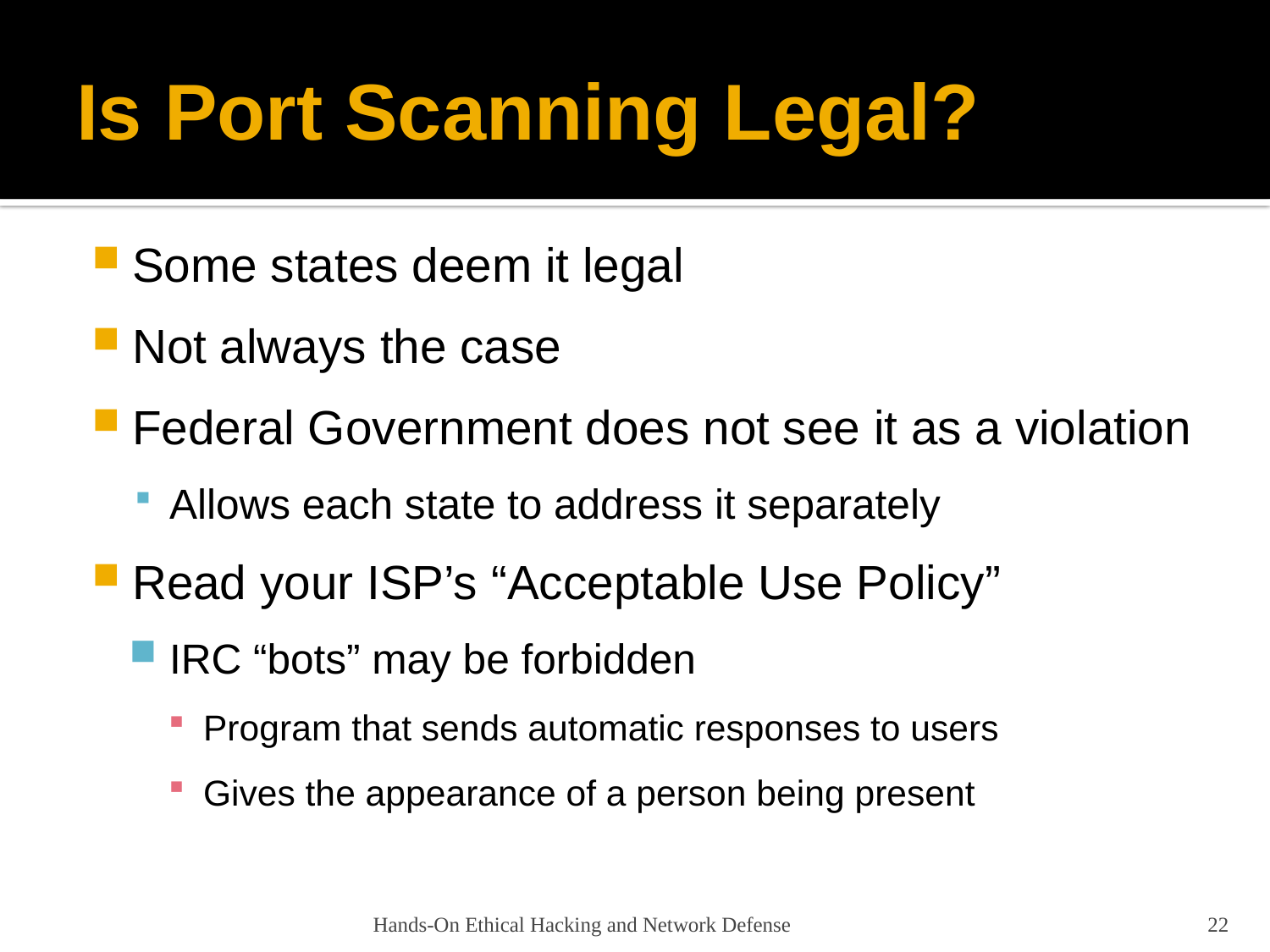

# Is Port Scanning Legal?
Some states deem it legal
Not always the case
Federal Government does not see it as a violation
Allows each state to address it separately
Read your ISP’s “Acceptable Use Policy”
IRC “bots” may be forbidden
Program that sends automatic responses to users
Gives the appearance of a person being present
Hands-On Ethical Hacking and Network Defense
22